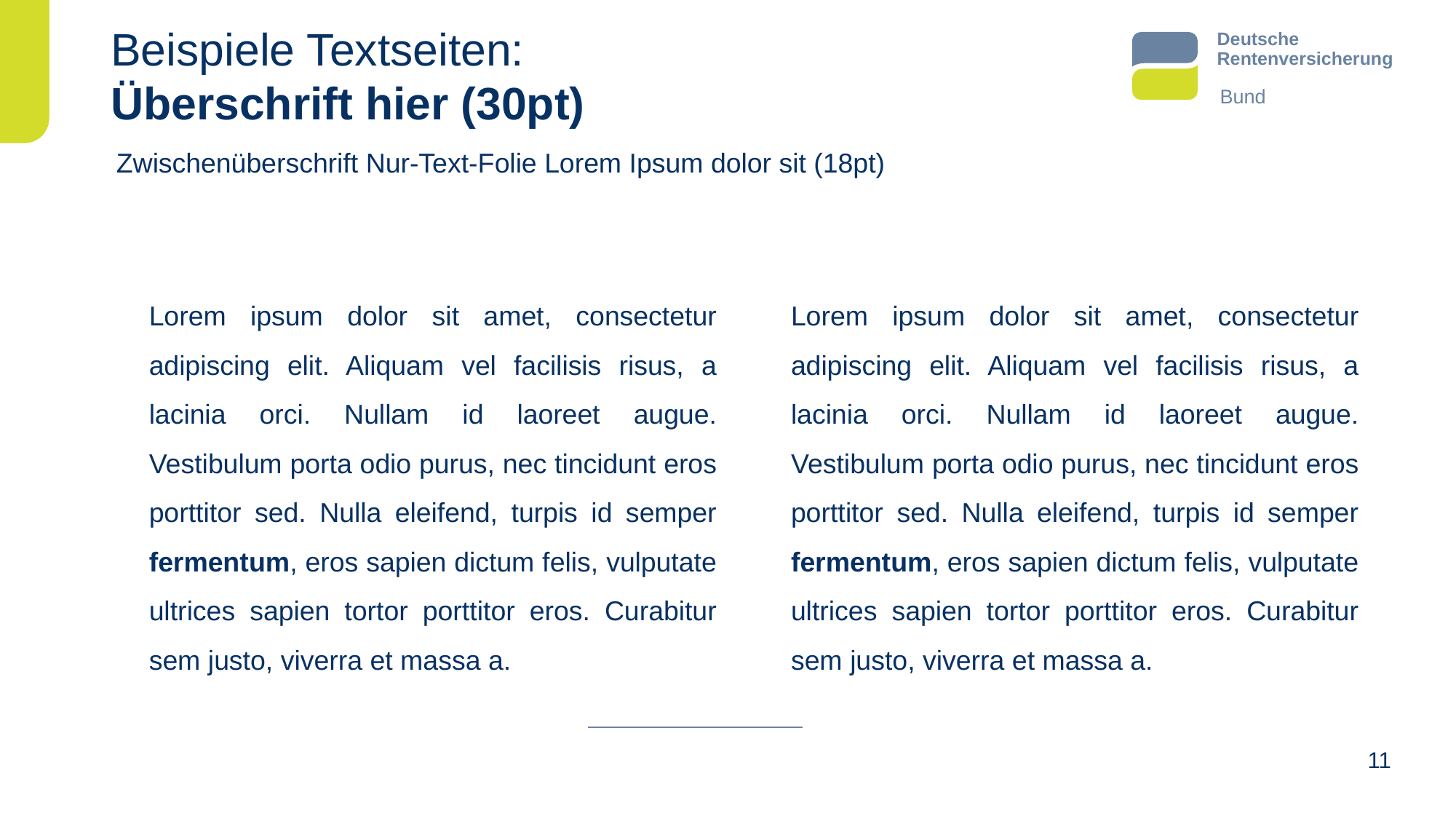

# Beispiele Textseiten: Überschrift hier (30pt)

Zwischenüberschrift Nur-Text-Folie Lorem Ipsum dolor sit (18pt)
Lorem ipsum dolor sit amet, consectetur adipiscing elit. Aliquam vel facilisis risus, a lacinia orci. Nullam id laoreet augue. Vestibulum porta odio purus, nec tincidunt eros porttitor sed. Nulla eleifend, turpis id semper fermentum, eros sapien dictum felis, vulputate ultrices sapien tortor porttitor eros. Curabitur sem justo, viverra et massa a.
Lorem ipsum dolor sit amet, consectetur adipiscing elit. Aliquam vel facilisis risus, a lacinia orci. Nullam id laoreet augue. Vestibulum porta odio purus, nec tincidunt eros porttitor sed. Nulla eleifend, turpis id semper fermentum, eros sapien dictum felis, vulputate ultrices sapien tortor porttitor eros. Curabitur sem justo, viverra et massa a.
11